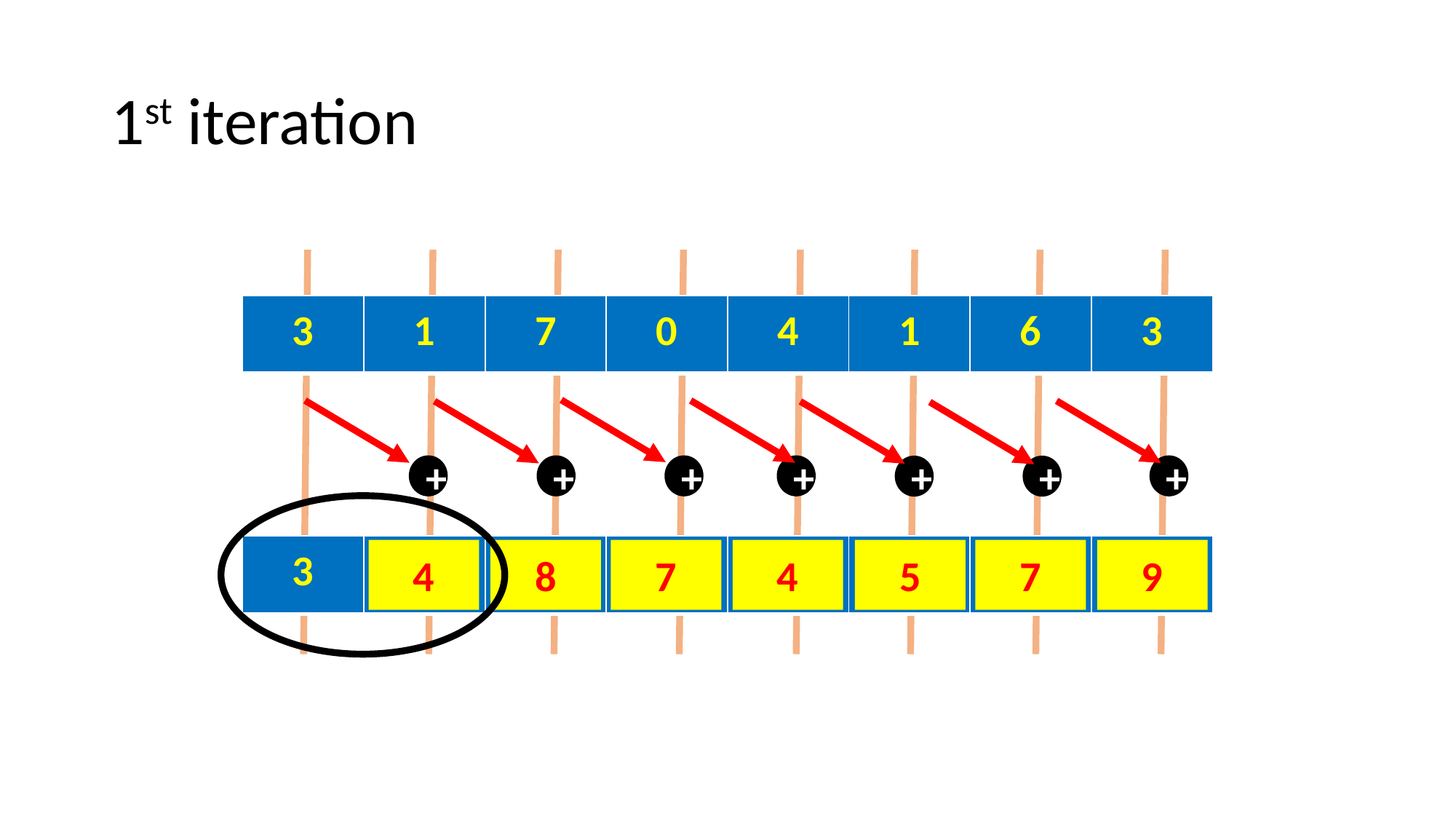

# 1st iteration
| 3 | 1 | 7 | 0 | 4 | 1 | 6 | 3 |
| --- | --- | --- | --- | --- | --- | --- | --- |
+
+
+
+
+
+
+

| 3 | 1 | 7 | 0 | 4 | 1 | 6 | 3 |
| --- | --- | --- | --- | --- | --- | --- | --- |
5
9
8
4
7
4
7